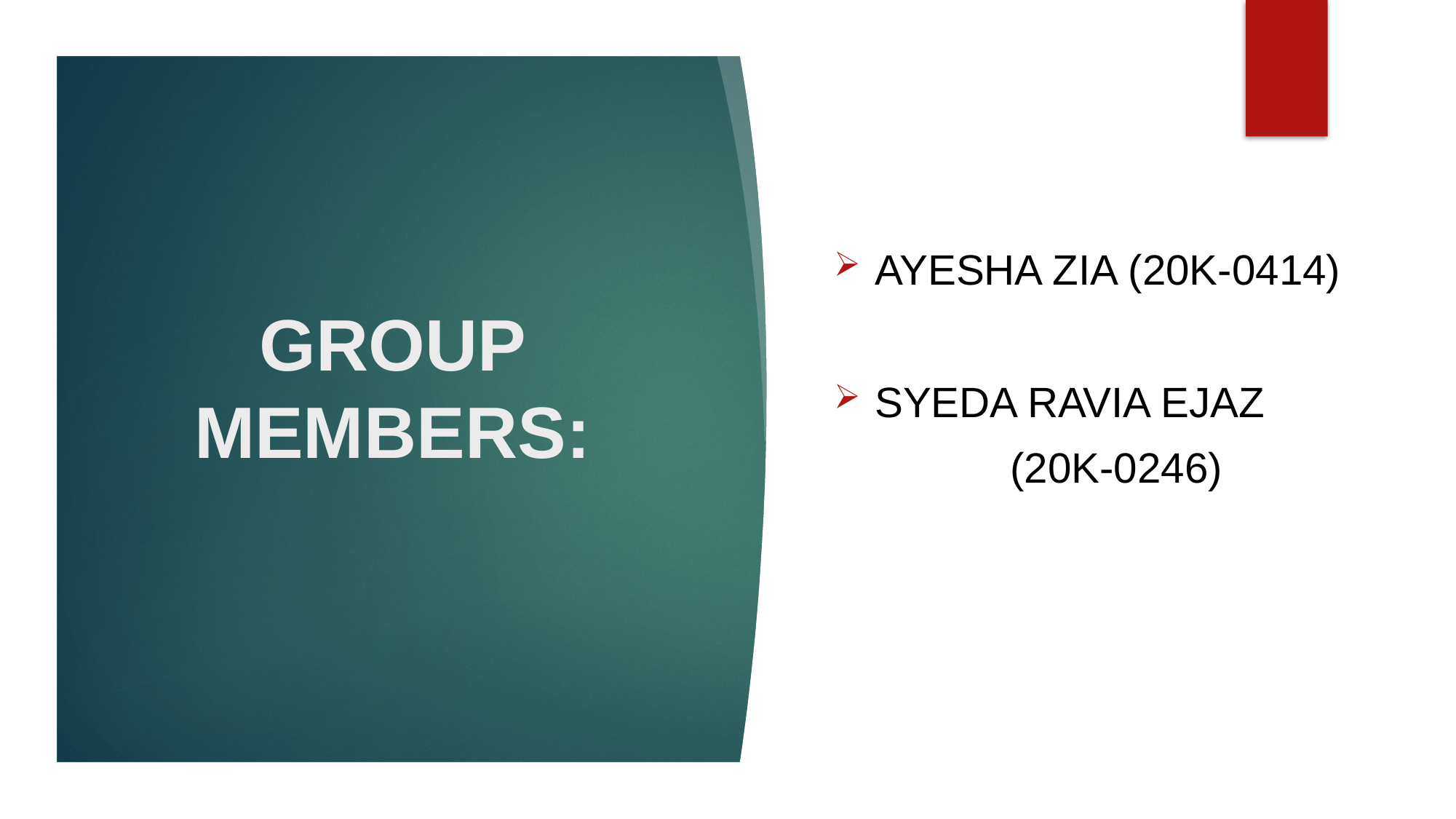

AYESHA ZIA (20K-0414)

SYEDA RAVIA EJAZ
(20K-0246)
# GROUP MEMBERS: